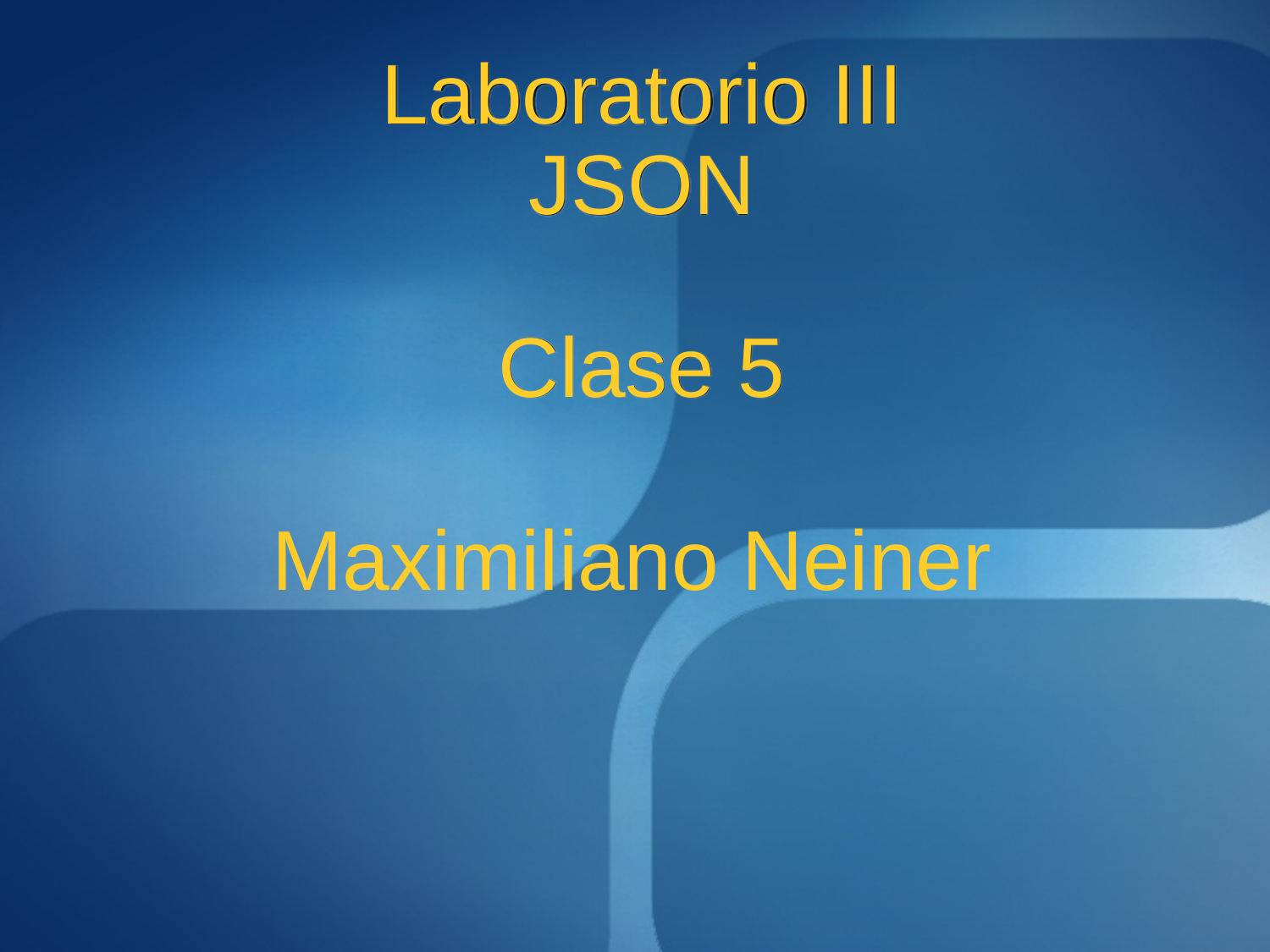

Laboratorio III
JSON
Clase 5
# Maximiliano Neiner